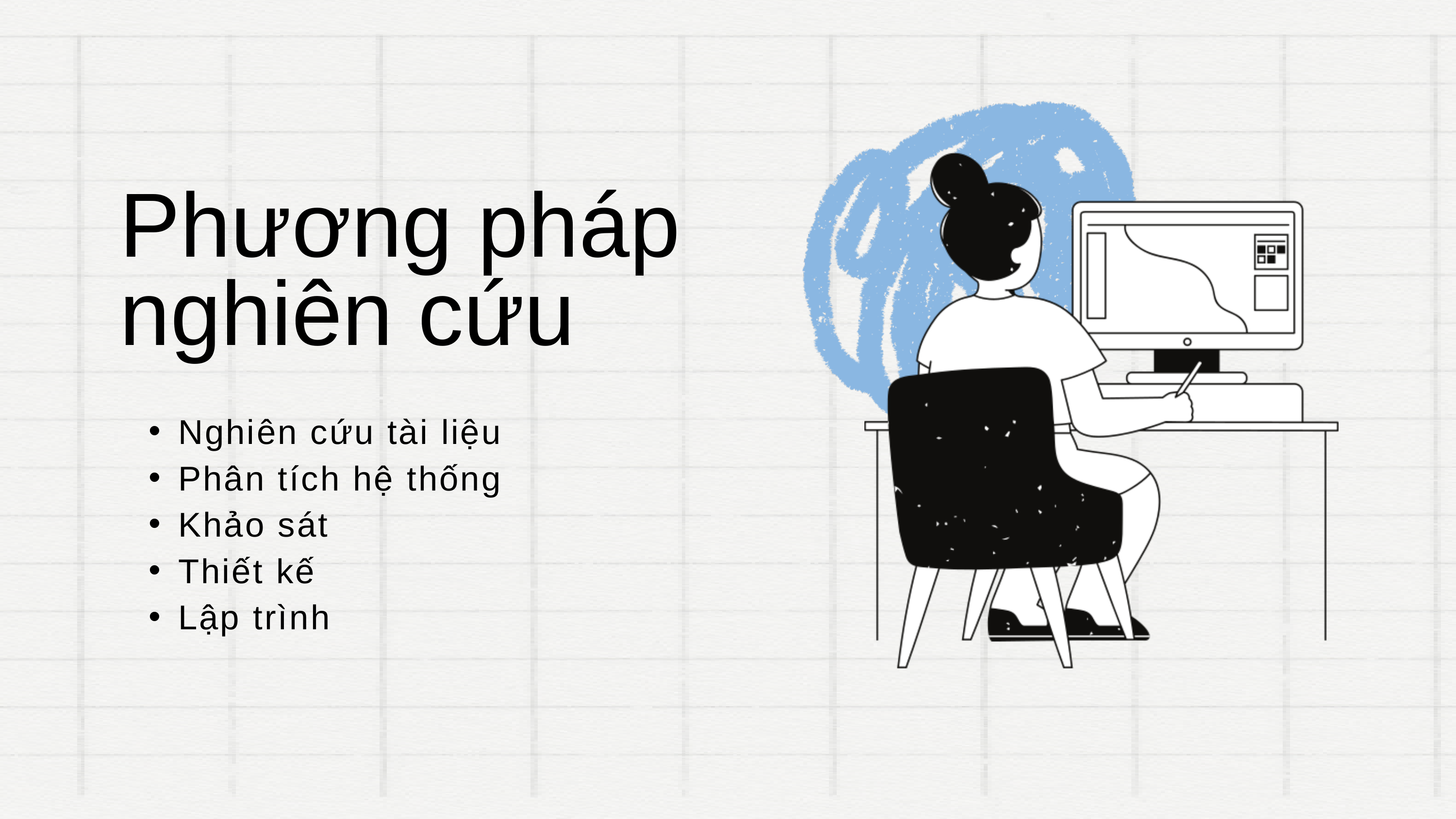

Phương pháp nghiên cứu
Nghiên cứu tài liệu
Phân tích hệ thống
Khảo sát
Thiết kế
Lập trình